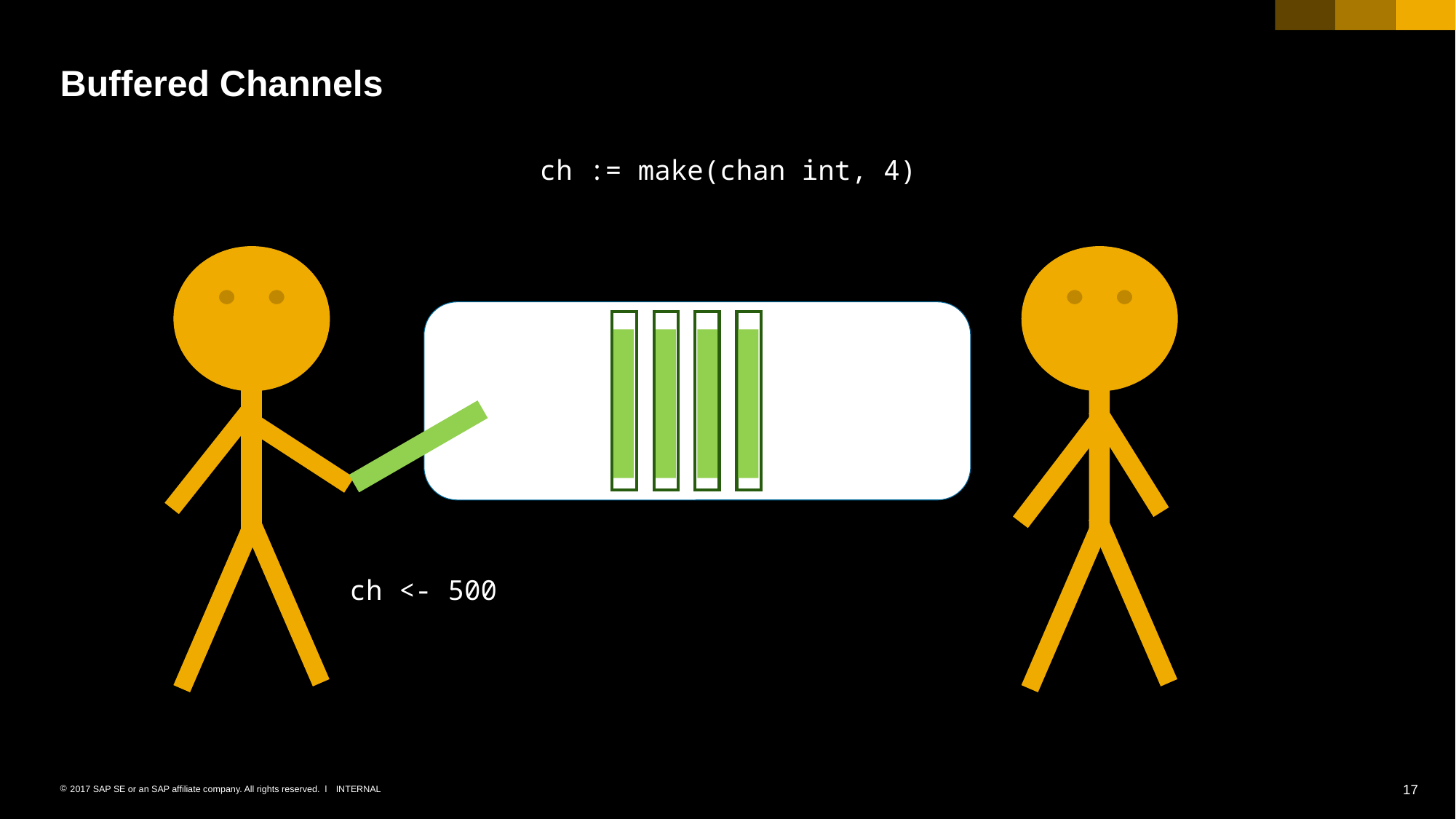

# Buffered Channels
ch := make(chan int, 4)

ch <- 500